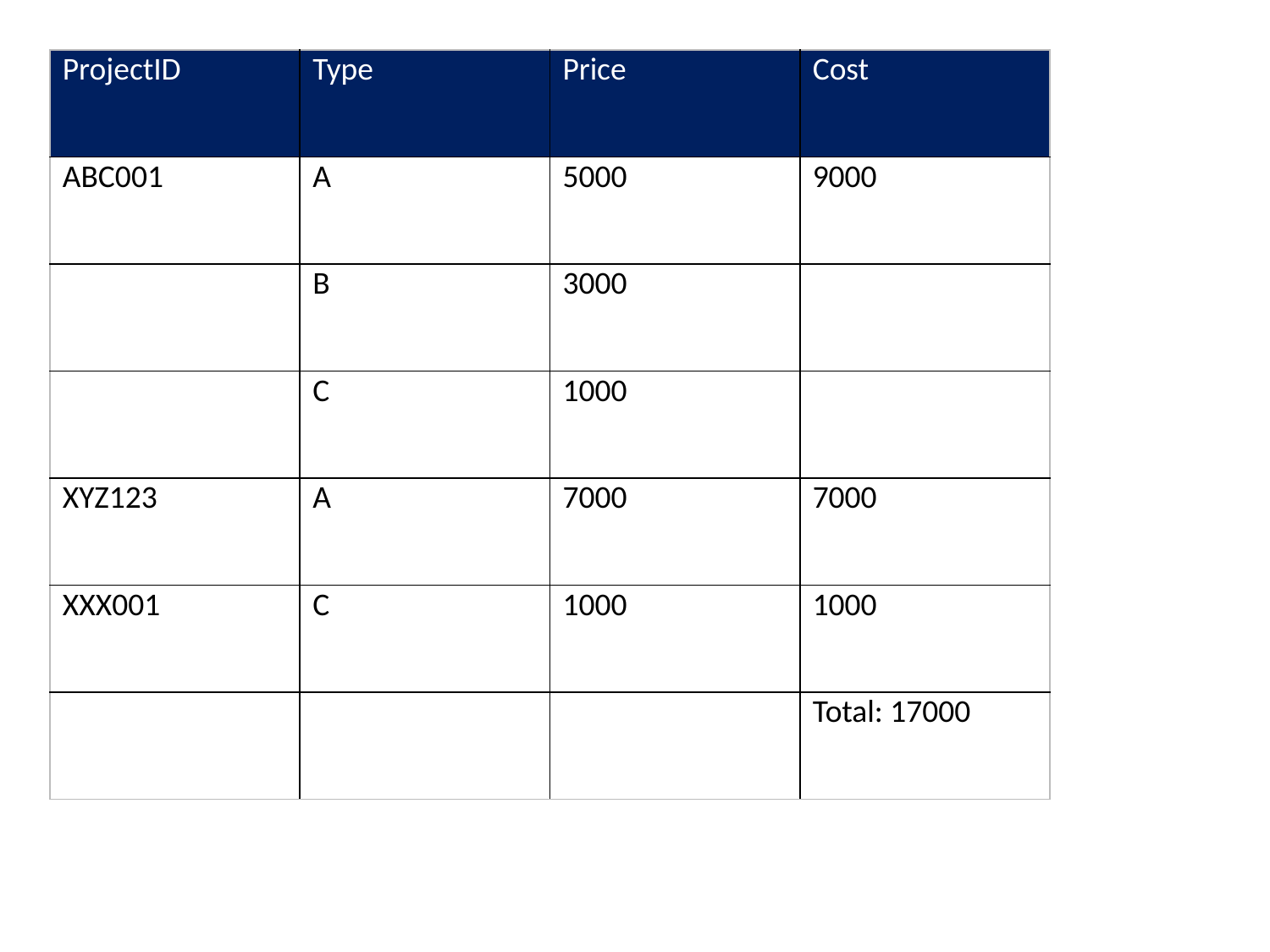

| ProjectID | Type | Price | Cost |
| --- | --- | --- | --- |
| ABC001 | A | 5000 | 9000 |
|  | B | 3000 |  |
|  | C | 1000 |  |
| XYZ123 | A | 7000 | 7000 |
| XXX001 | C | 1000 | 1000 |
|  |  |  | Total: 17000 |